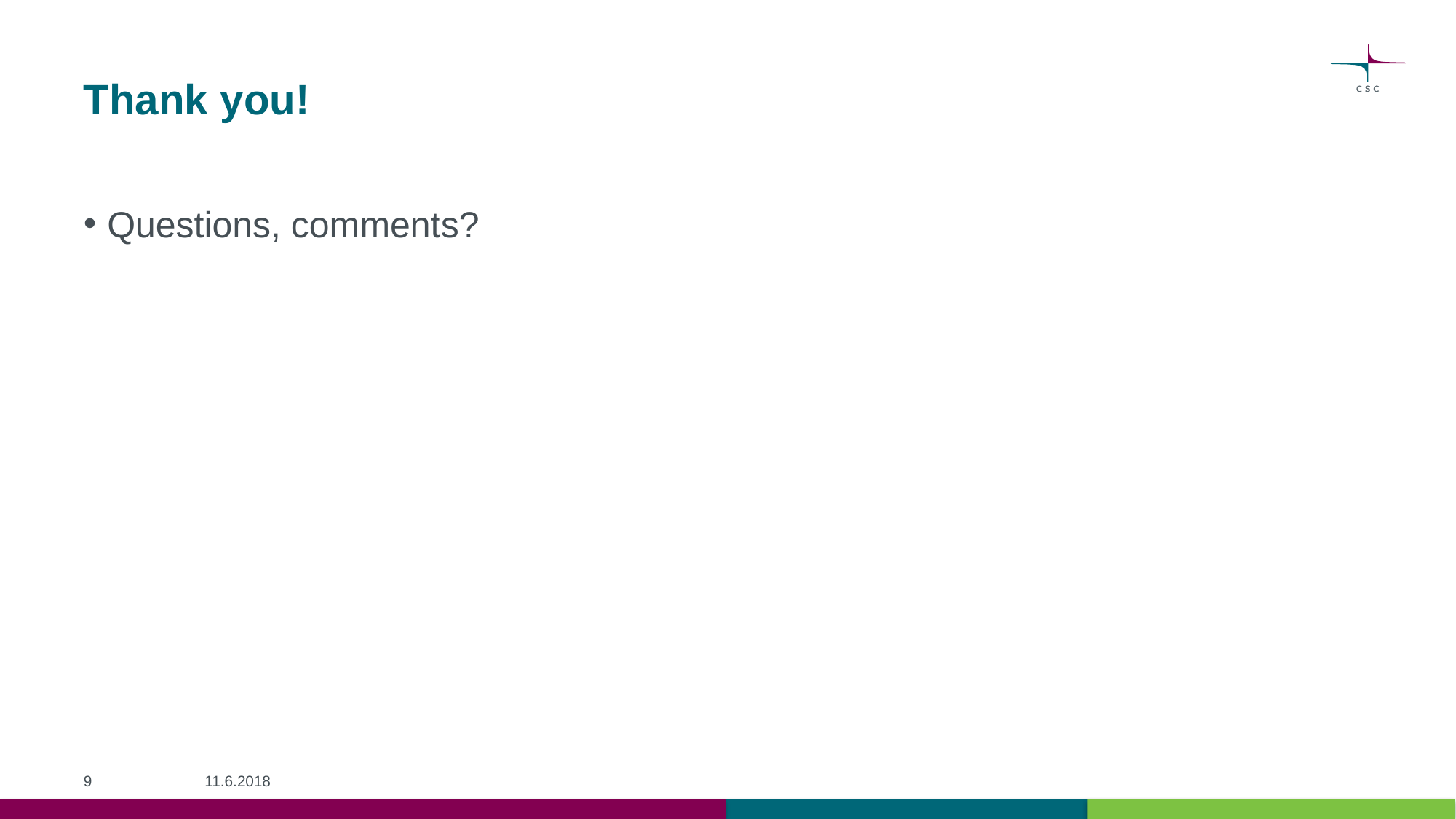

# Thank you!
Questions, comments?
9
11.6.2018